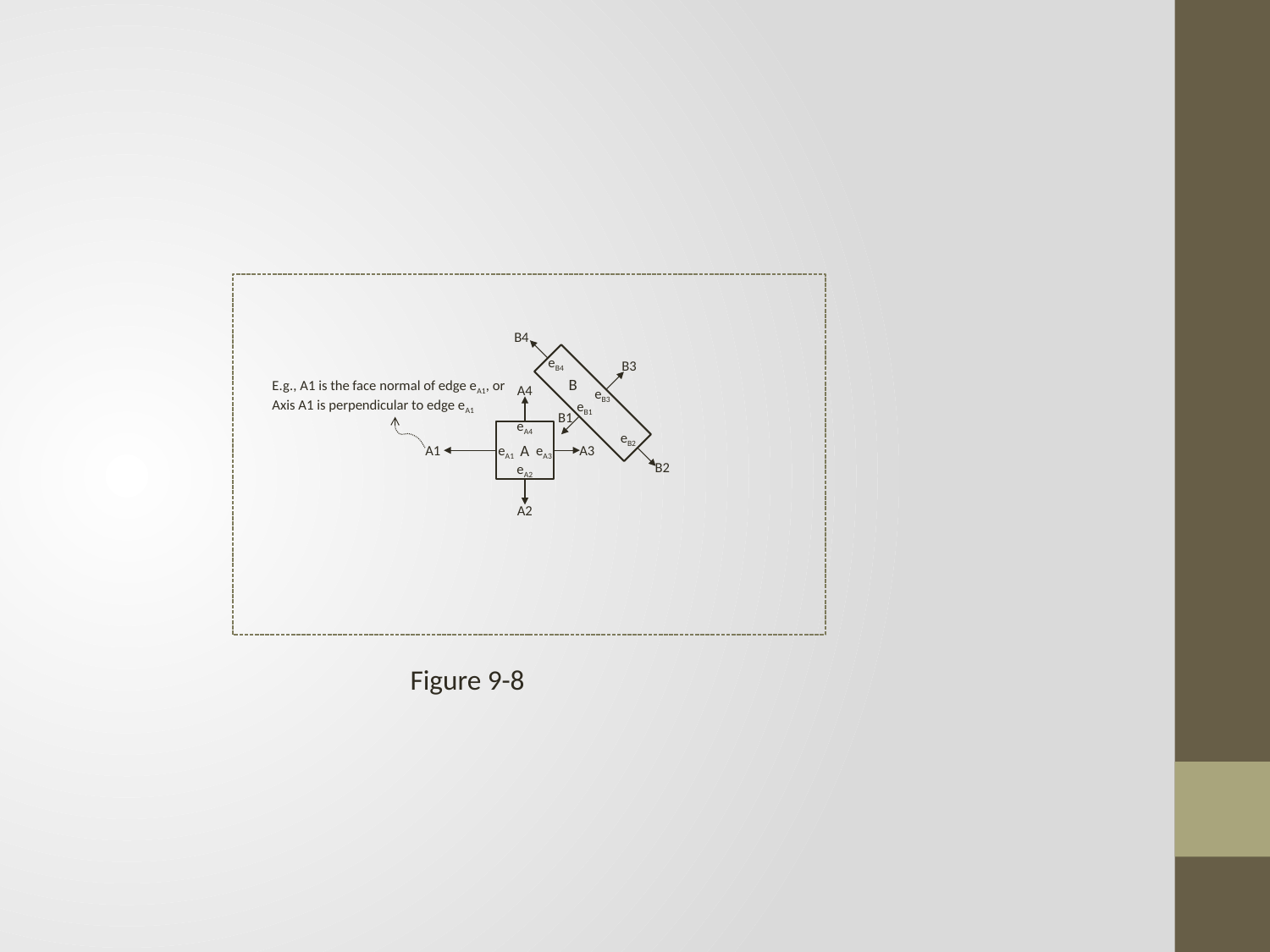

B4
eB4
B3
B
E.g., A1 is the face normal of edge eA1, or
Axis A1 is perpendicular to edge eA1
A4
eB3

eB1
B1
eA4

eB2
A
A1
eA1
eA3
A3
B2
eA2
A2
Figure 9-8